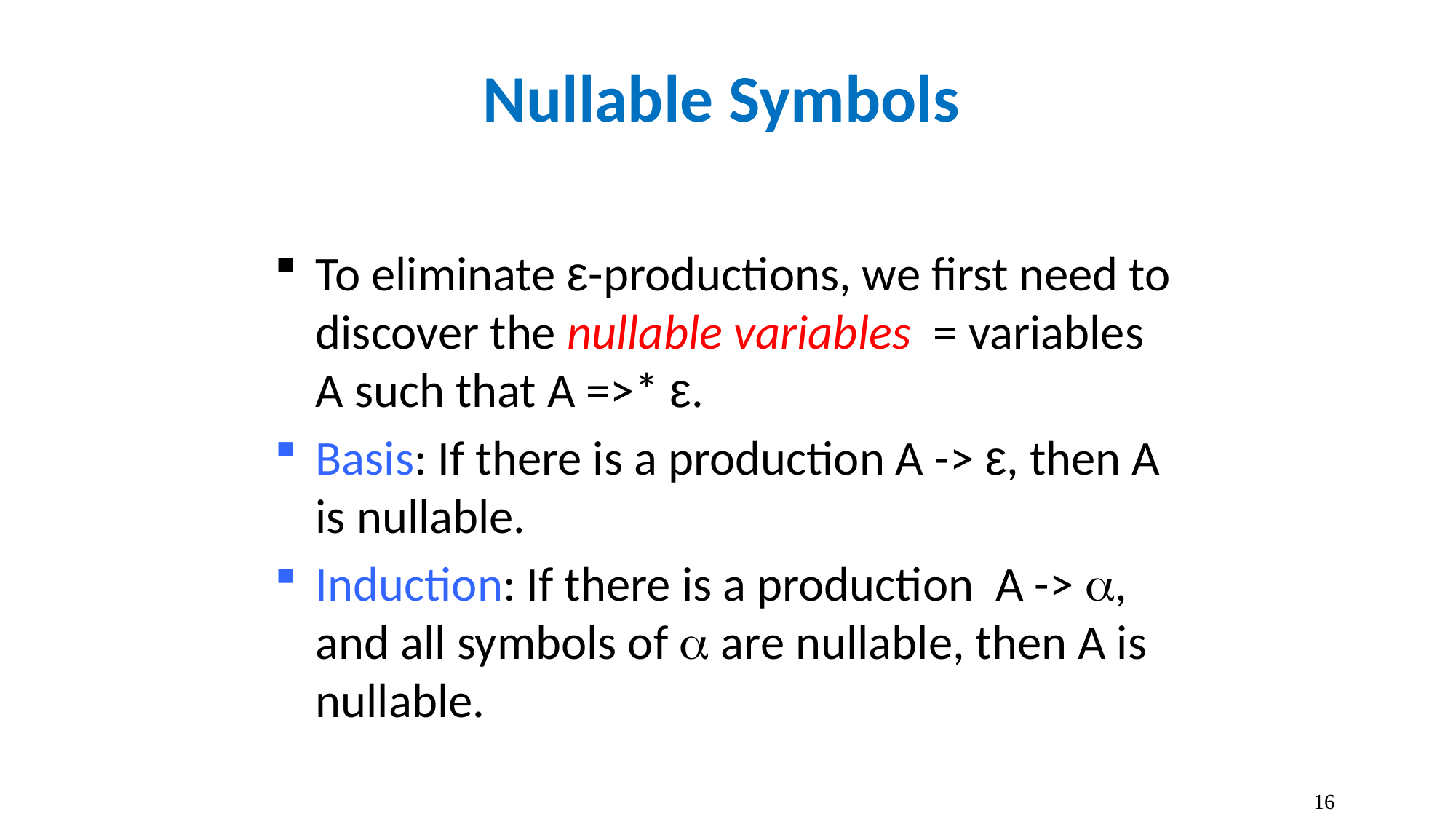

# Nullable Symbols
To eliminate ε-productions, we first need to discover the nullable variables  = variables A such that A =>* ε.
Basis: If there is a production A -> ε, then A is nullable.
Induction: If there is a production  A -> α, and all symbols of α are nullable, then A is nullable.
16